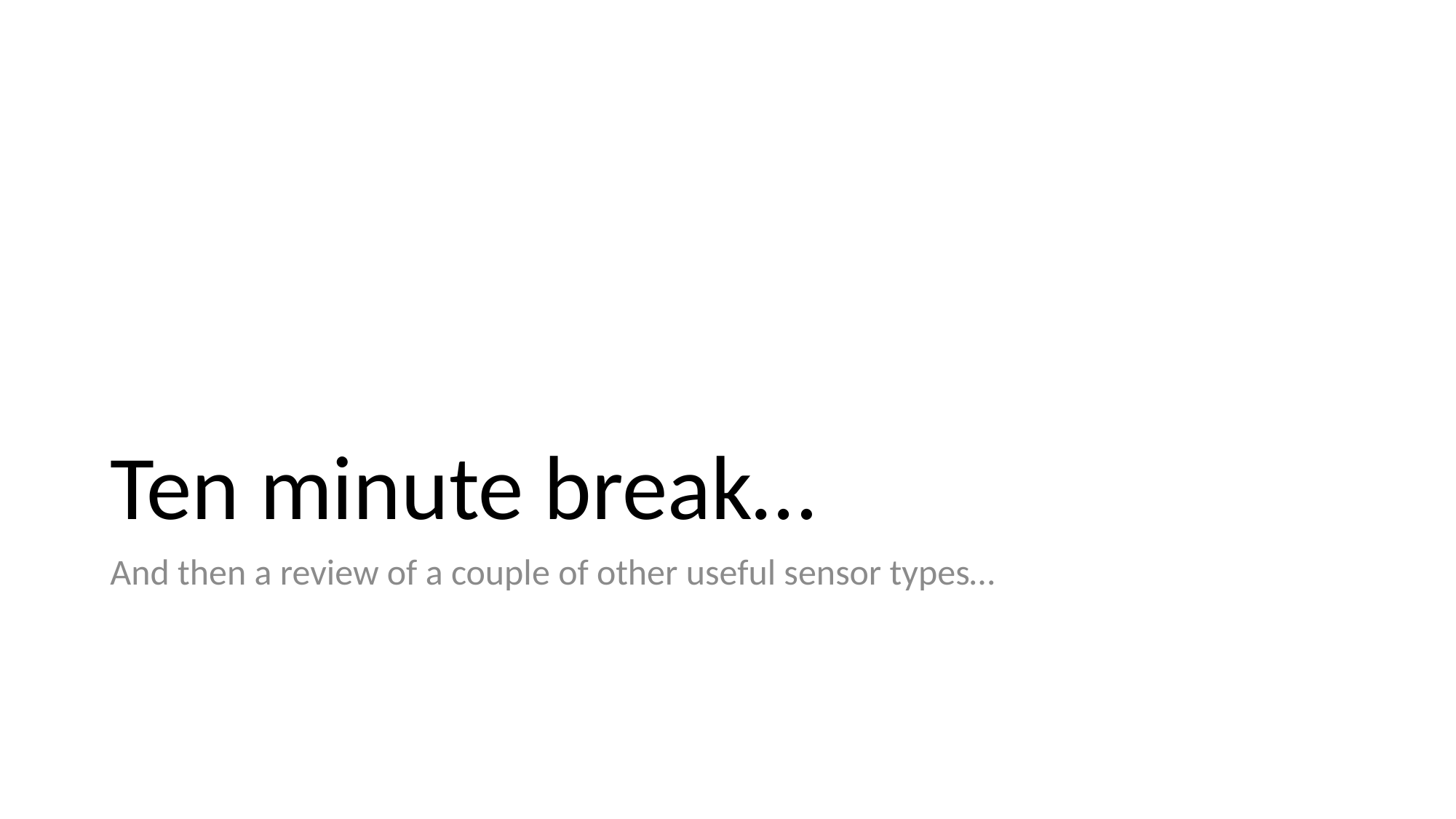

# Ten minute break…
And then a review of a couple of other useful sensor types…